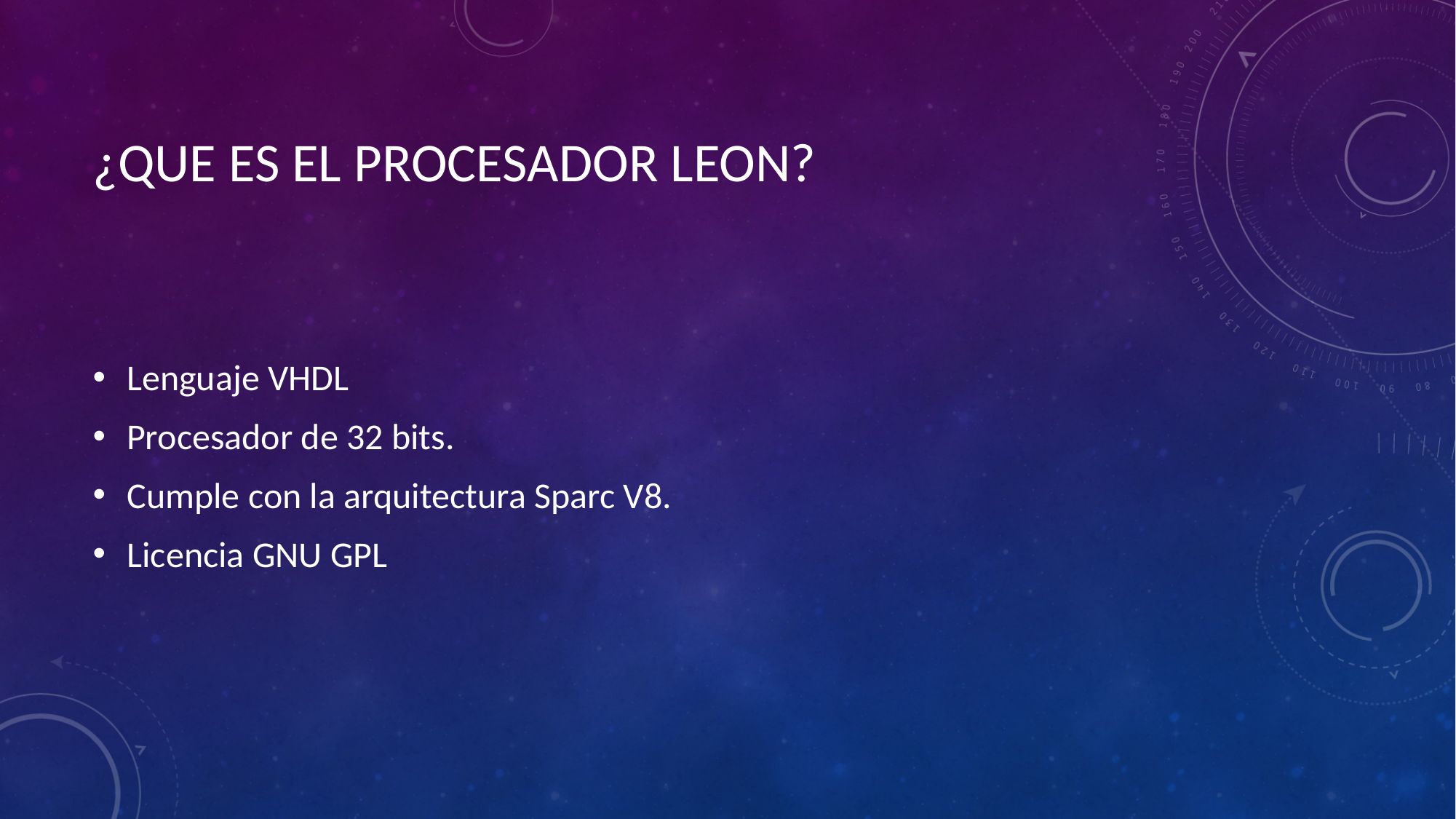

# ¿Que es el procesador leon?
Lenguaje VHDL
Procesador de 32 bits.
Cumple con la arquitectura Sparc V8.
Licencia GNU GPL